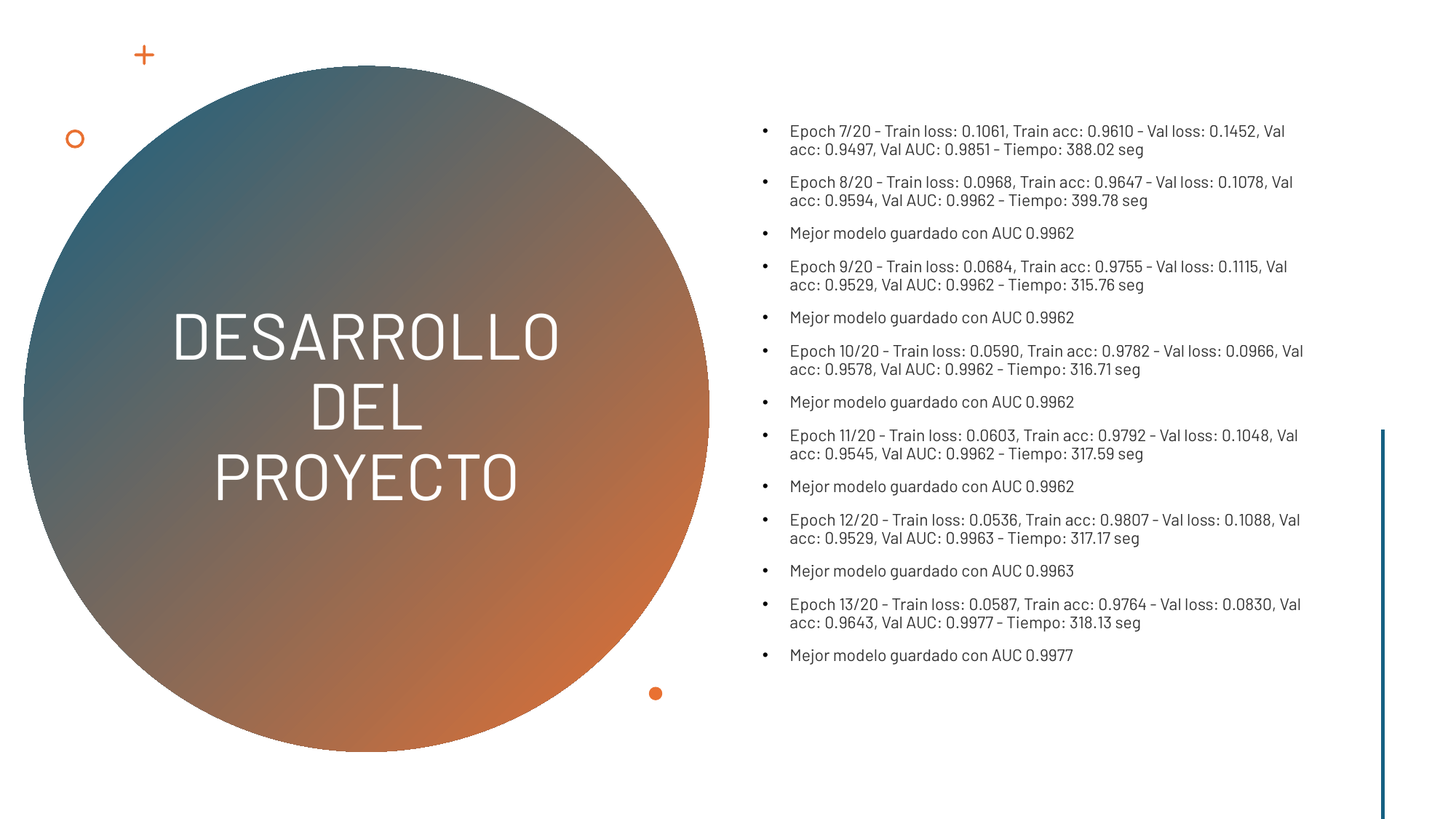

Epoch 7/20 - Train loss: 0.1061, Train acc: 0.9610 - Val loss: 0.1452, Val acc: 0.9497, Val AUC: 0.9851 - Tiempo: 388.02 seg
Epoch 8/20 - Train loss: 0.0968, Train acc: 0.9647 - Val loss: 0.1078, Val acc: 0.9594, Val AUC: 0.9962 - Tiempo: 399.78 seg
Mejor modelo guardado con AUC 0.9962
Epoch 9/20 - Train loss: 0.0684, Train acc: 0.9755 - Val loss: 0.1115, Val acc: 0.9529, Val AUC: 0.9962 - Tiempo: 315.76 seg
Mejor modelo guardado con AUC 0.9962
Epoch 10/20 - Train loss: 0.0590, Train acc: 0.9782 - Val loss: 0.0966, Val acc: 0.9578, Val AUC: 0.9962 - Tiempo: 316.71 seg
Mejor modelo guardado con AUC 0.9962
Epoch 11/20 - Train loss: 0.0603, Train acc: 0.9792 - Val loss: 0.1048, Val acc: 0.9545, Val AUC: 0.9962 - Tiempo: 317.59 seg
Mejor modelo guardado con AUC 0.9962
Epoch 12/20 - Train loss: 0.0536, Train acc: 0.9807 - Val loss: 0.1088, Val acc: 0.9529, Val AUC: 0.9963 - Tiempo: 317.17 seg
Mejor modelo guardado con AUC 0.9963
Epoch 13/20 - Train loss: 0.0587, Train acc: 0.9764 - Val loss: 0.0830, Val acc: 0.9643, Val AUC: 0.9977 - Tiempo: 318.13 seg
Mejor modelo guardado con AUC 0.9977

# DESARROLLO DEL PROYECTO